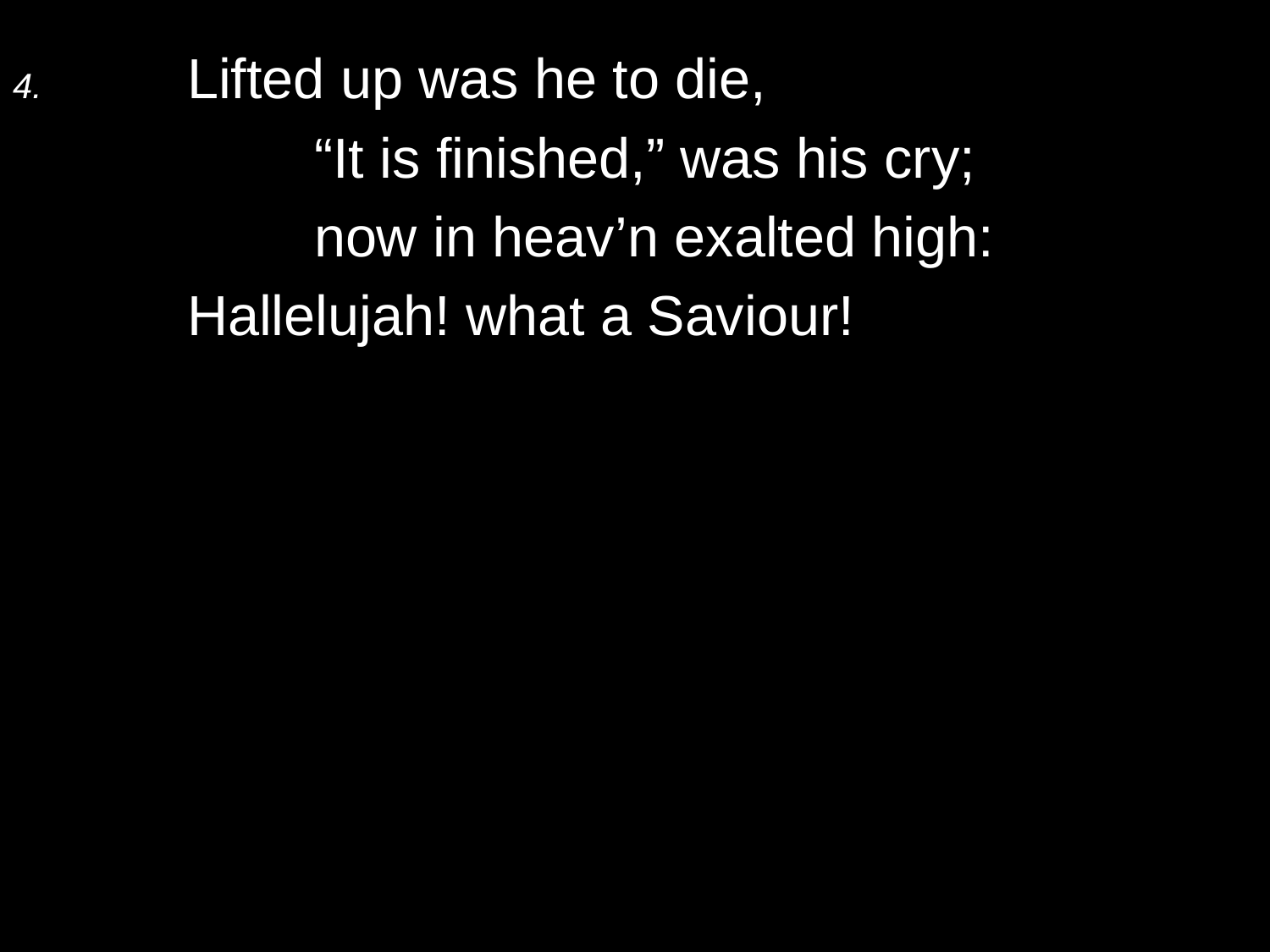

4.	Lifted up was he to die,
		“It is finished,” was his cry;
		now in heav’n exalted high:
	Hallelujah! what a Saviour!